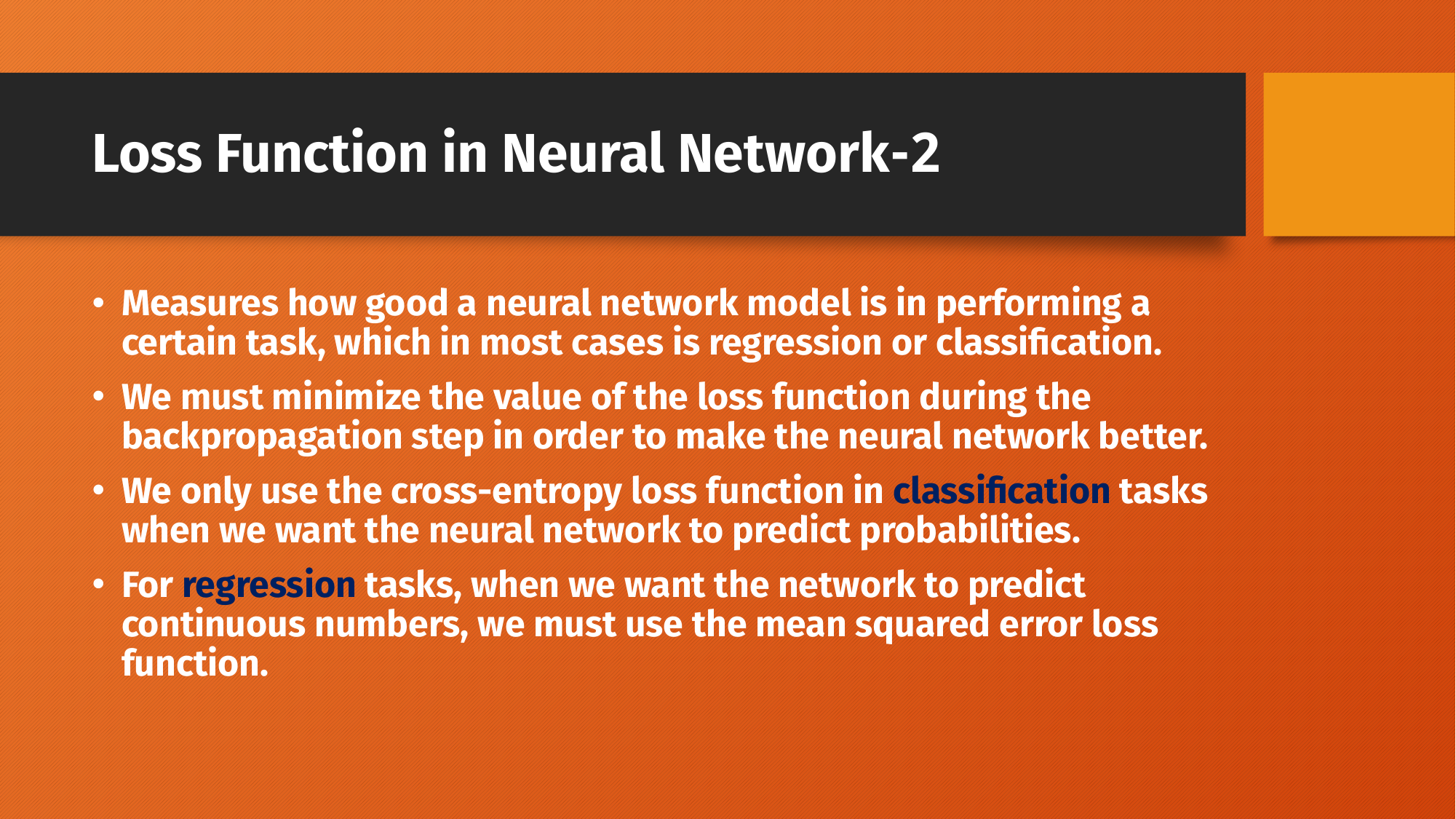

# 2-Loss Function in Neural Network
Measures how good a neural network model is in performing a certain task, which in most cases is regression or classification.
We must minimize the value of the loss function during the backpropagation step in order to make the neural network better.
We only use the cross-entropy loss function in classification tasks when we want the neural network to predict probabilities.
For regression tasks, when we want the network to predict continuous numbers, we must use the mean squared error loss function.